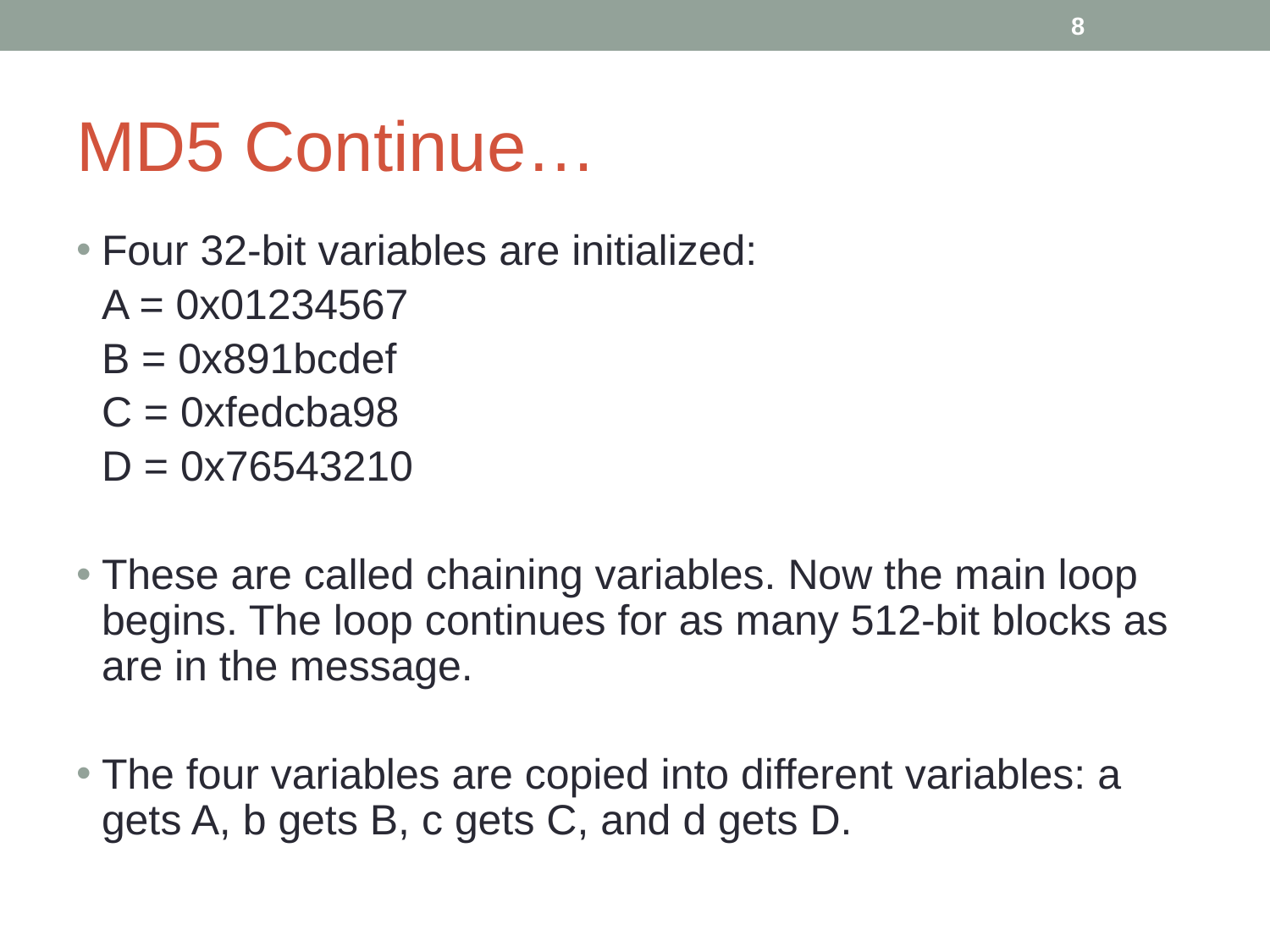

8
# MD5 Continue…
Four 32-bit variables are initialized:
	A = 0x01234567
	B = 0x891bcdef
	C = 0xfedcba98
	D = 0x76543210

These are called chaining variables. Now the main loop begins. The loop continues for as many 512-bit blocks as are in the message.

The four variables are copied into different variables: a gets A, b gets B, c gets C, and d gets D.